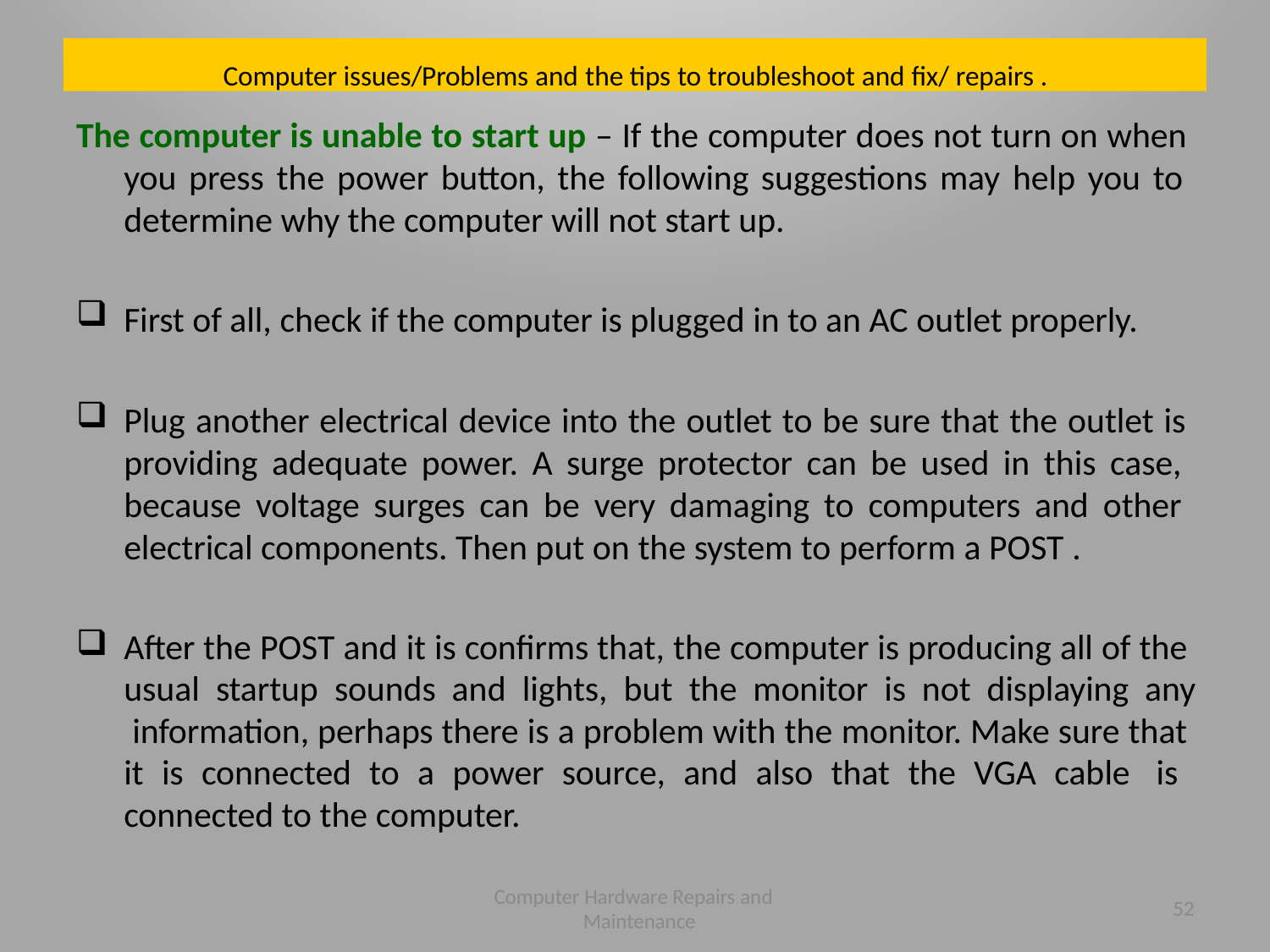

Computer issues/Problems and the tips to troubleshoot and fix/ repairs .
# The computer is unable to start up – If the computer does not turn on when  you press the power button, the following suggestions may help you to  determine why the computer will not start up.
First of all, check if the computer is plugged in to an AC outlet properly.

Plug another electrical device into the outlet to be sure that the outlet is  providing adequate power. A surge protector can be used in this case,  because voltage surges can be very damaging to computers and other  electrical components. Then put on the system to perform a POST .

After the POST and it is confirms that, the computer is producing all of the  usual startup sounds and lights, but the monitor is not displaying any  information, perhaps there is a problem with the monitor. Make sure that  it is connected to a power source, and also that the VGA cable is  connected to the computer.
Computer Hardware Repairs and  Maintenance
52